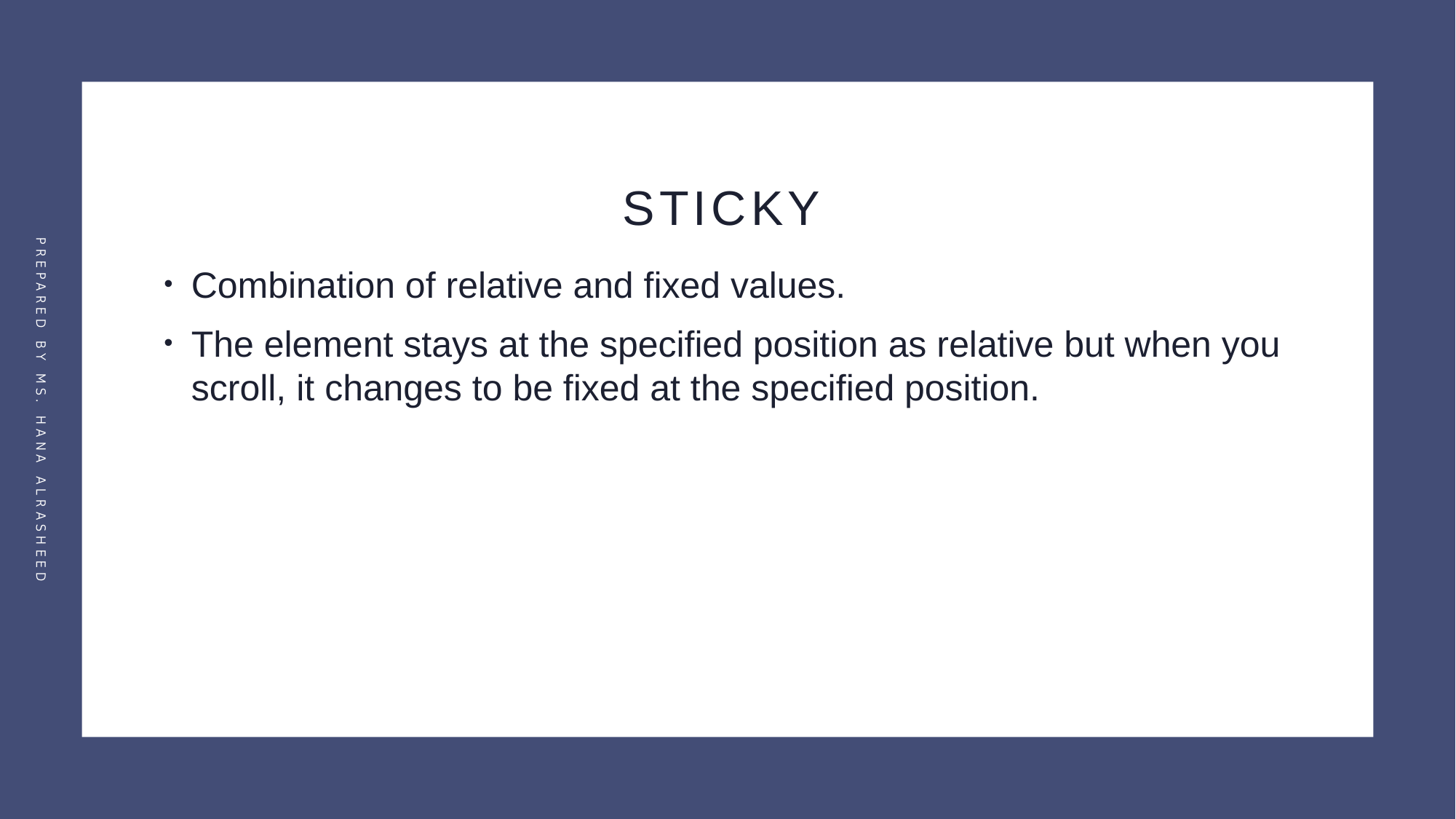

# Sticky
Combination of relative and fixed values.
The element stays at the specified position as relative but when you scroll, it changes to be fixed at the specified position.
Prepared by Ms. Hana AlRasheed
12